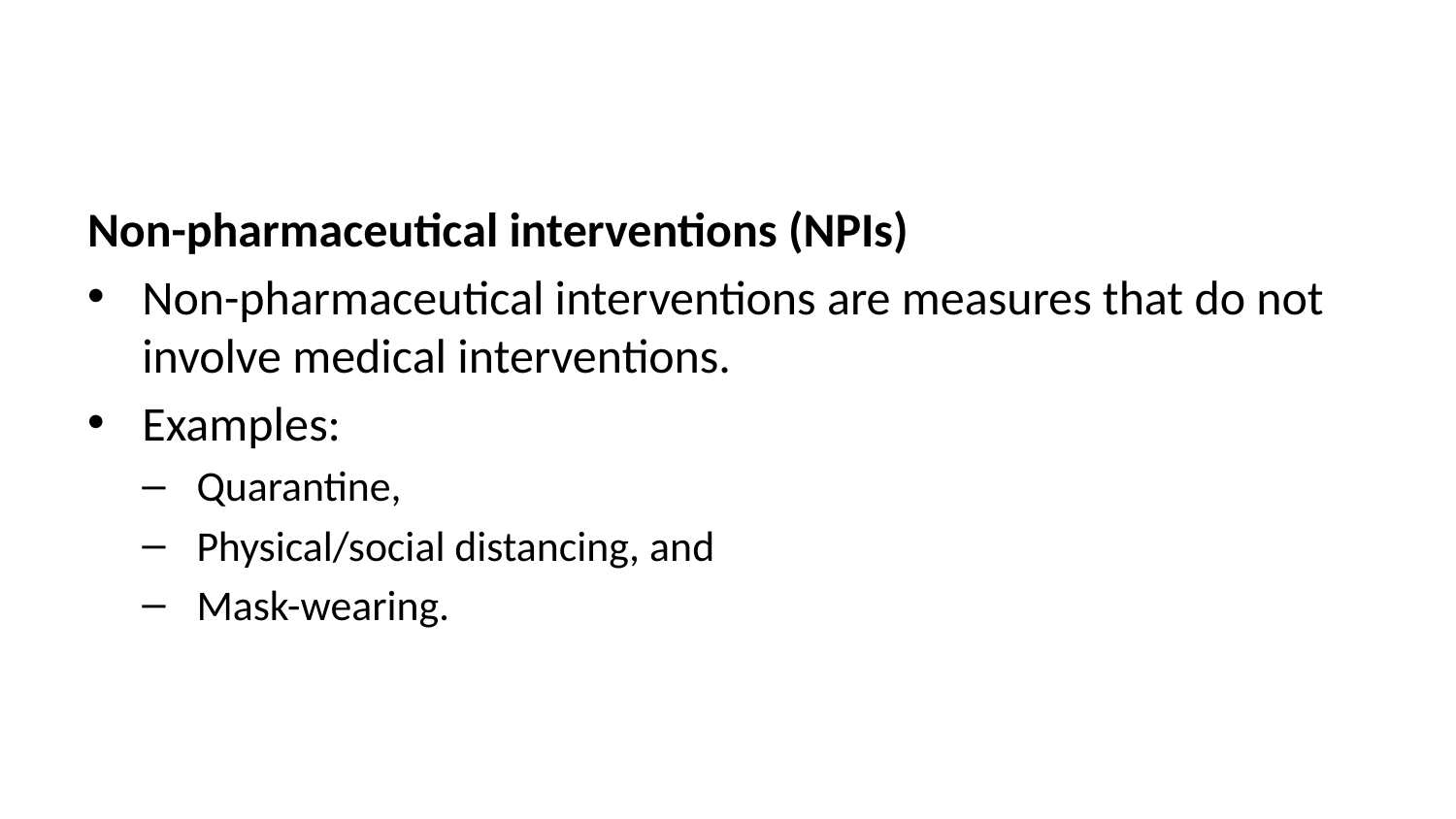

Non-pharmaceutical interventions (NPIs)
Non-pharmaceutical interventions are measures that do not involve medical interventions.
Examples:
Quarantine,
Physical/social distancing, and
Mask-wearing.